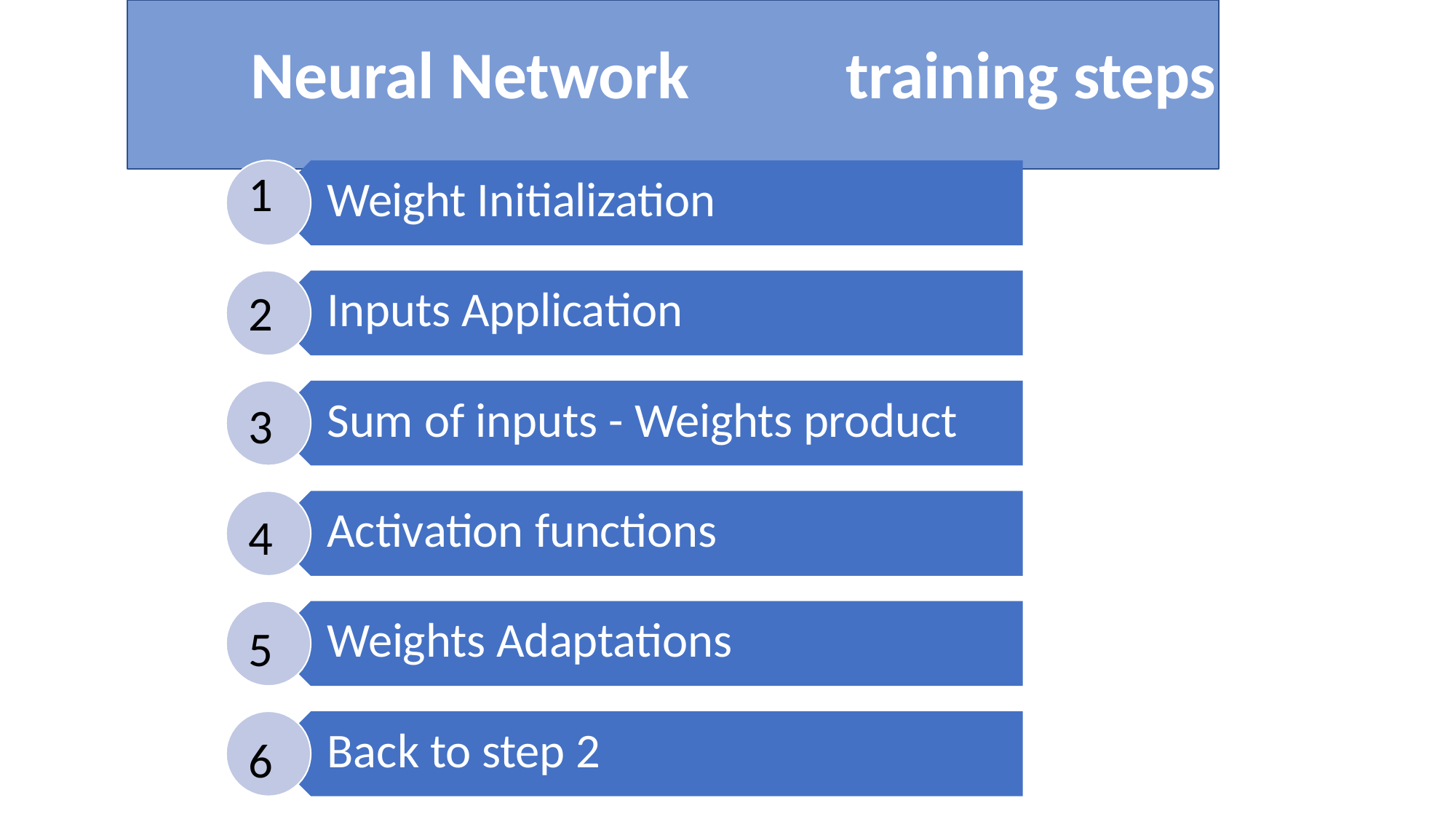

# Neural Network	training steps

1
Weight Initialization

Inputs Application
2

Sum of inputs - Weights product
3

Activation functions
4

Weights Adaptations
5

Back to step 2
6